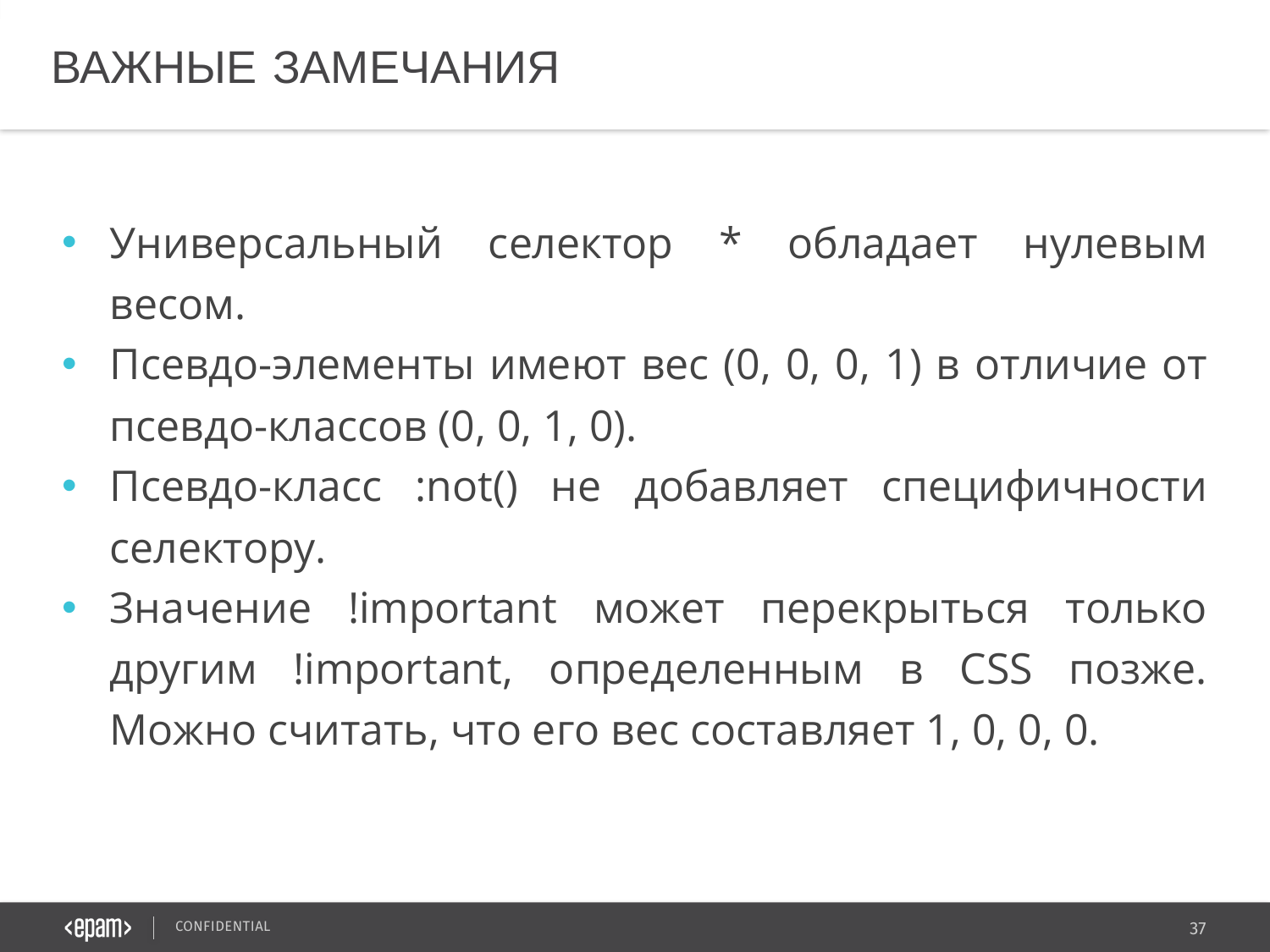

ВАЖНЫЕ ЗАМЕЧАНИЯ

Универсальный селектор * обладает нулевым весом.
Псевдо-элементы имеют вес (0, 0, 0, 1) в отличие от псевдо-классов (0, 0, 1, 0).
Псевдо-класс :not() не добавляет специфичности селектору.
Значение !important может перекрыться только другим !important, определенным в CSS позже. Можно считать, что его вес составляет 1, 0, 0, 0.